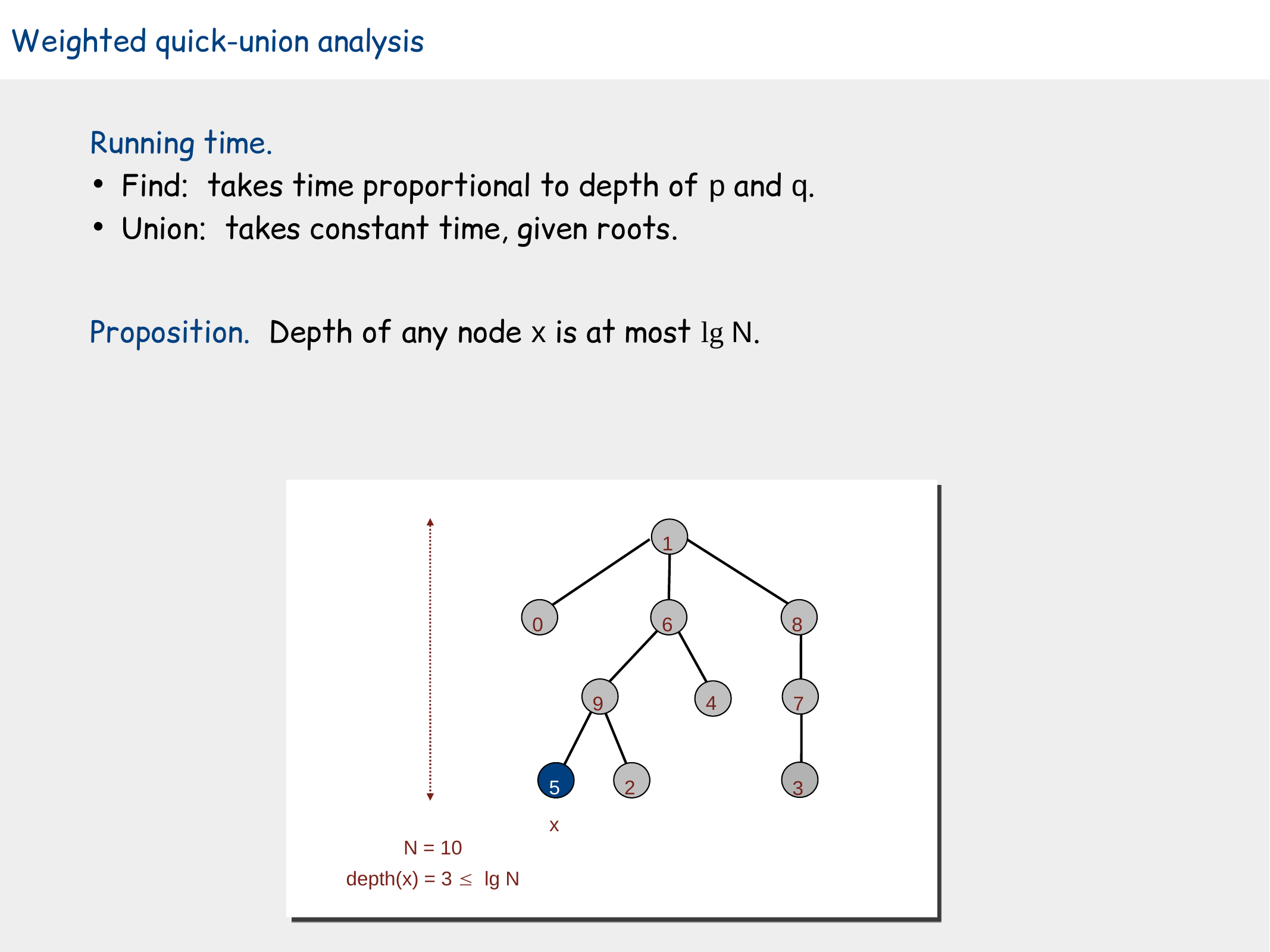

# Weighted quick-union analysis
Running time.
Find:  takes time proportional to depth of p and q.
Union:  takes constant time, given roots.

Proposition.  Depth of any node x is at most lg N.

1

0

6

8

4

9

7

5

2

3

x
N = 10
depth(x) = 3 ≤  lg N
32